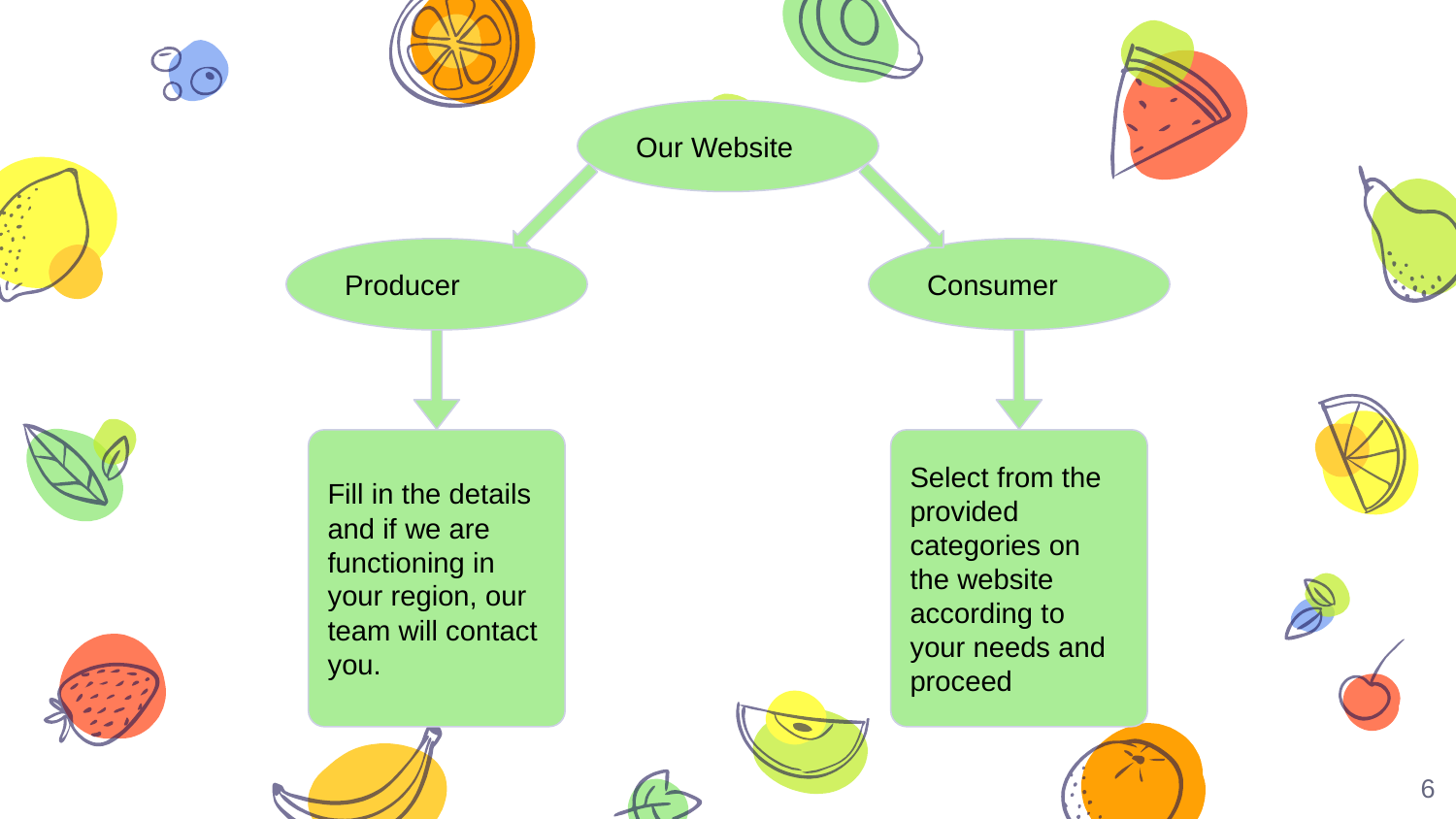

Our Website

Producer
Consumer

Fill in the details and if we are functioning in your region, our team will contact you.
Select from the provided categories on the website according to your needs and proceed
6